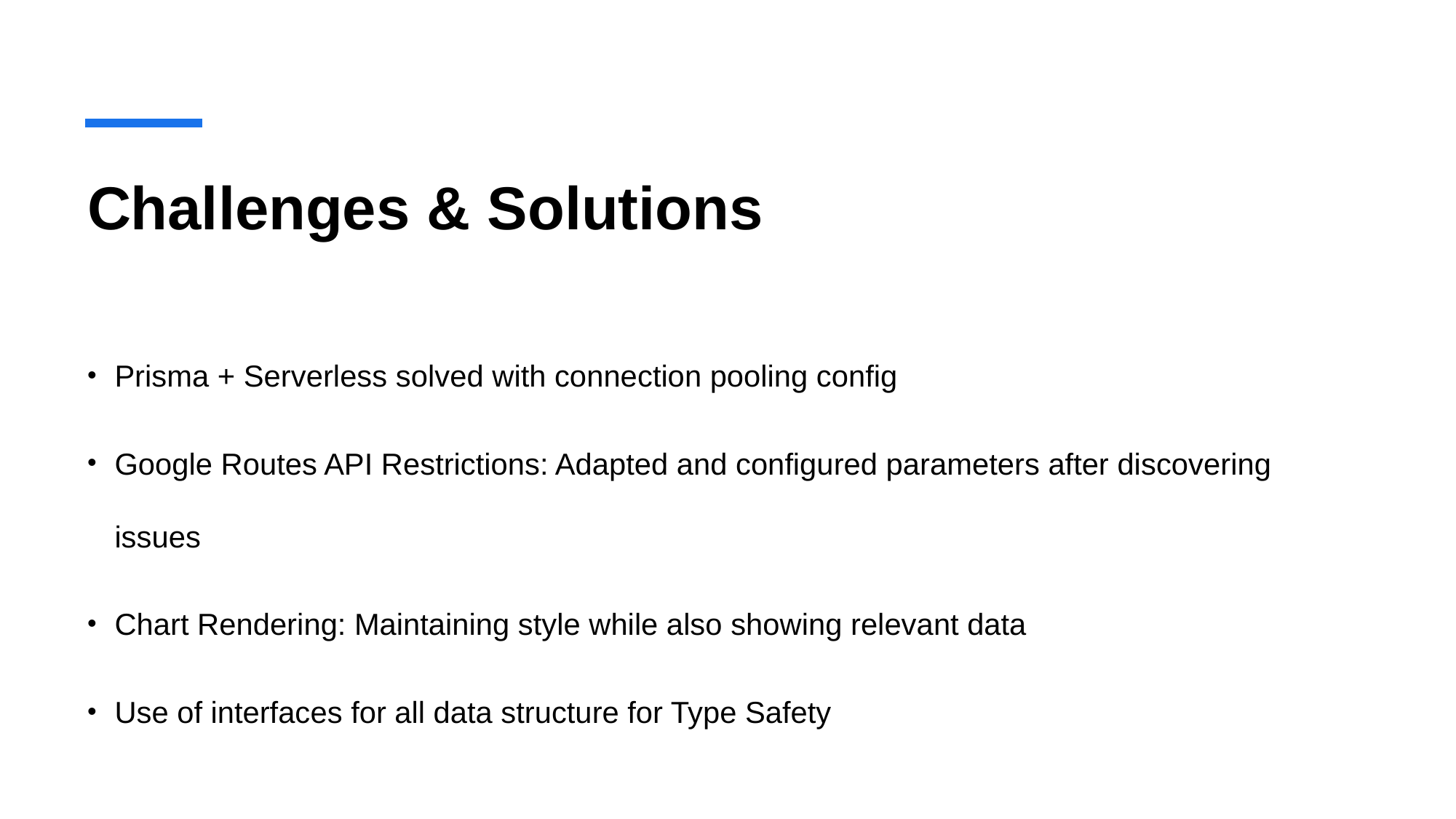

# Challenges & Solutions
Prisma + Serverless solved with connection pooling config
Google Routes API Restrictions: Adapted and configured parameters after discovering issues
Chart Rendering: Maintaining style while also showing relevant data
Use of interfaces for all data structure for Type Safety